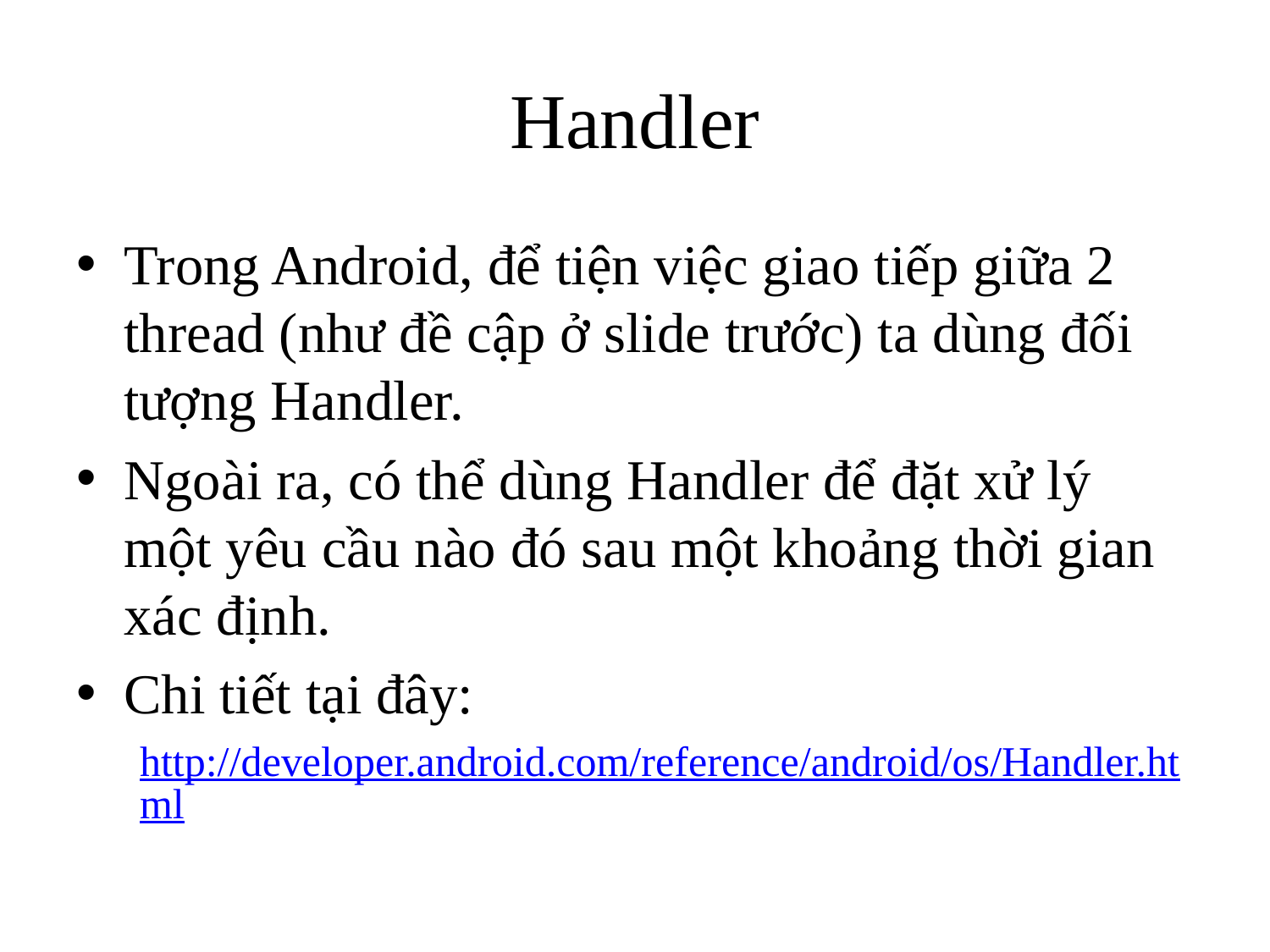

# Handler
Trong Android, để tiện việc giao tiếp giữa 2 thread (như đề cập ở slide trước) ta dùng đối tượng Handler.
Ngoài ra, có thể dùng Handler để đặt xử lý một yêu cầu nào đó sau một khoảng thời gian xác định.
Chi tiết tại đây:
http://developer.android.com/reference/android/os/Handler.html